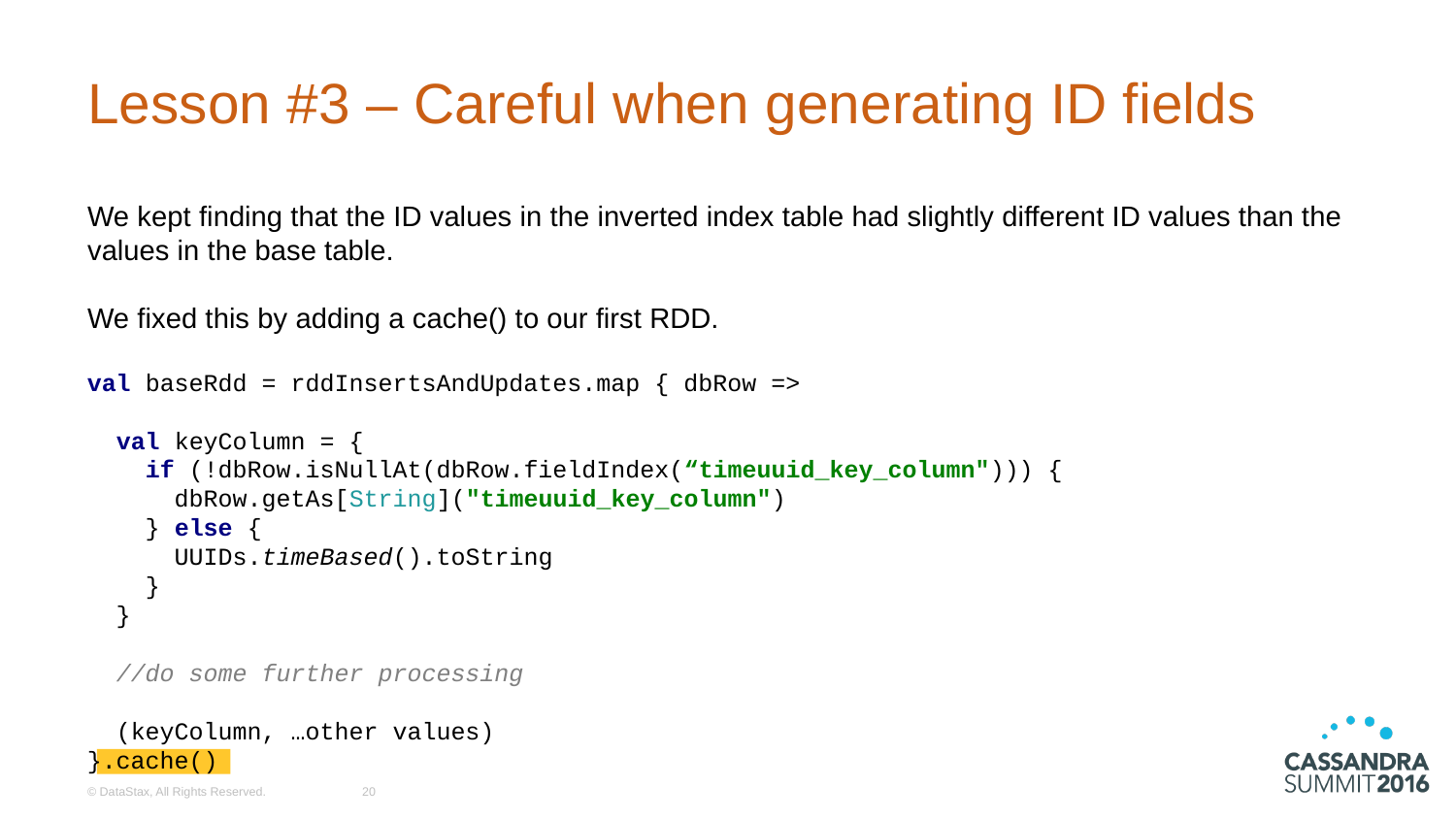

# Lesson #3 – Careful when generating ID fields
We kept finding that the ID values in the inverted index table had slightly different ID values than the values in the base table.

We fixed this by adding a cache() to our first RDD.
val baseRdd = rddInsertsAndUpdates.map { dbRow =>
  val keyColumn = {
    if (!dbRow.isNullAt(dbRow.fieldIndex(“timeuuid_key_column"))) {
      dbRow.getAs[String]("timeuuid_key_column")
    } else {
      UUIDs.timeBased().toString
    }
  }
  //do some further processing

  (keyColumn, …other values)
}.cache()

© DataStax, All Rights Reserved.
20